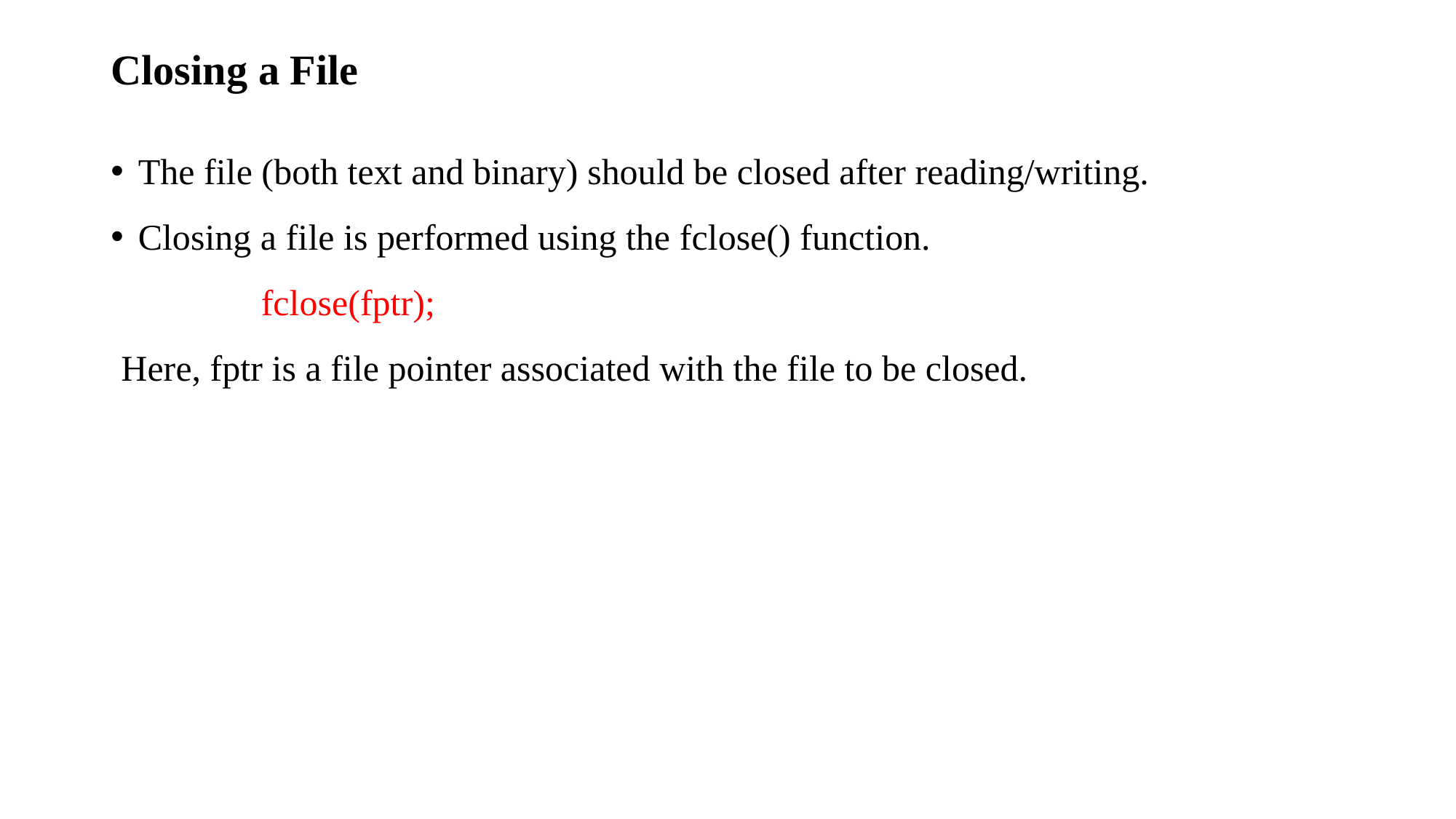

# Closing a File
The file (both text and binary) should be closed after reading/writing.
Closing a file is performed using the fclose() function.
fclose(fptr);
Here, fptr is a file pointer associated with the file to be closed.